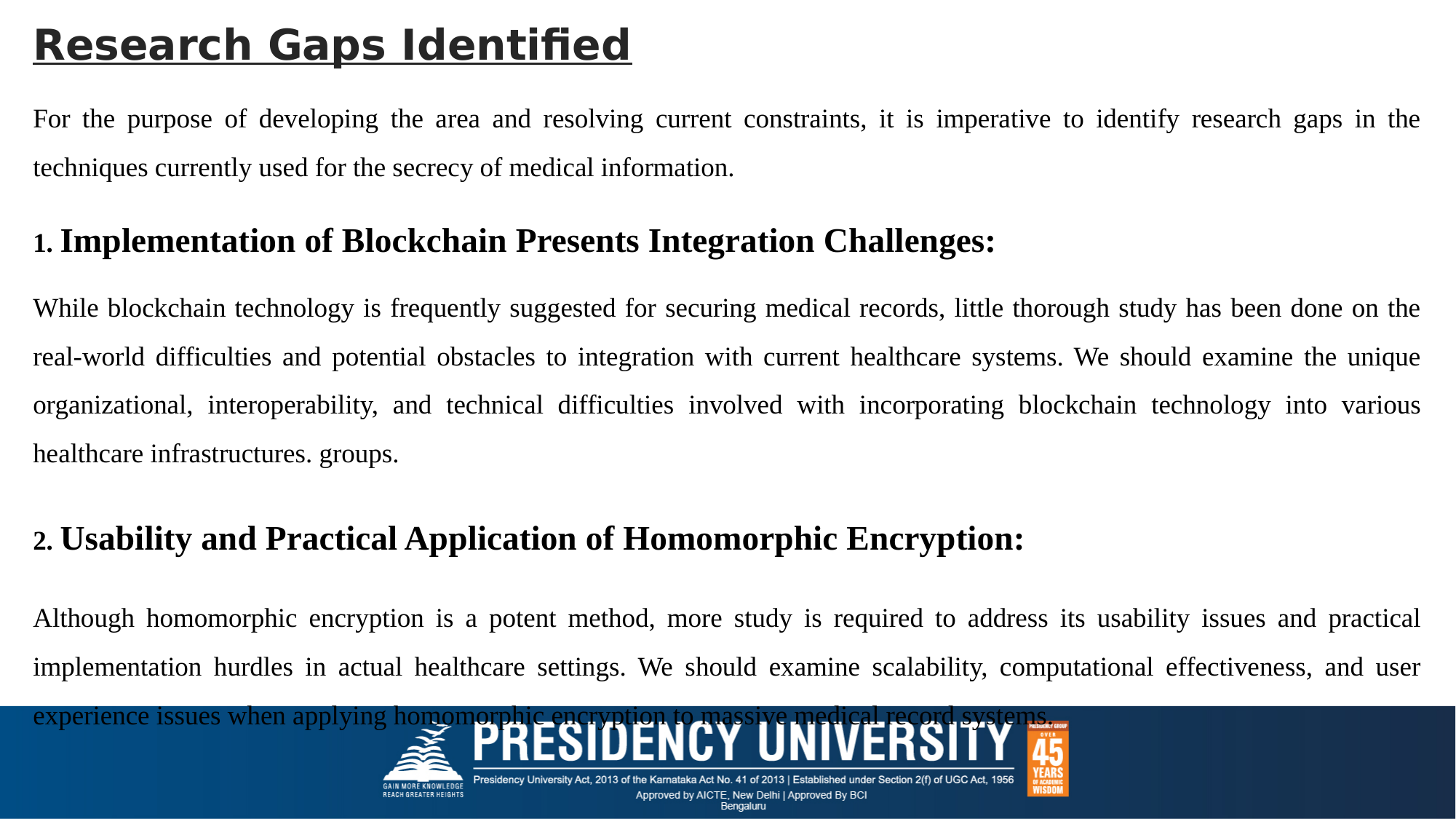

# Research Gaps Identified
For the purpose of developing the area and resolving current constraints, it is imperative to identify research gaps in the techniques currently used for the secrecy of medical information.
1. Implementation of Blockchain Presents Integration Challenges:
While blockchain technology is frequently suggested for securing medical records, little thorough study has been done on the real-world difficulties and potential obstacles to integration with current healthcare systems. We should examine the unique organizational, interoperability, and technical difficulties involved with incorporating blockchain technology into various healthcare infrastructures. groups.
2. Usability and Practical Application of Homomorphic Encryption:
Although homomorphic encryption is a potent method, more study is required to address its usability issues and practical implementation hurdles in actual healthcare settings. We should examine scalability, computational effectiveness, and user experience issues when applying homomorphic encryption to massive medical record systems.